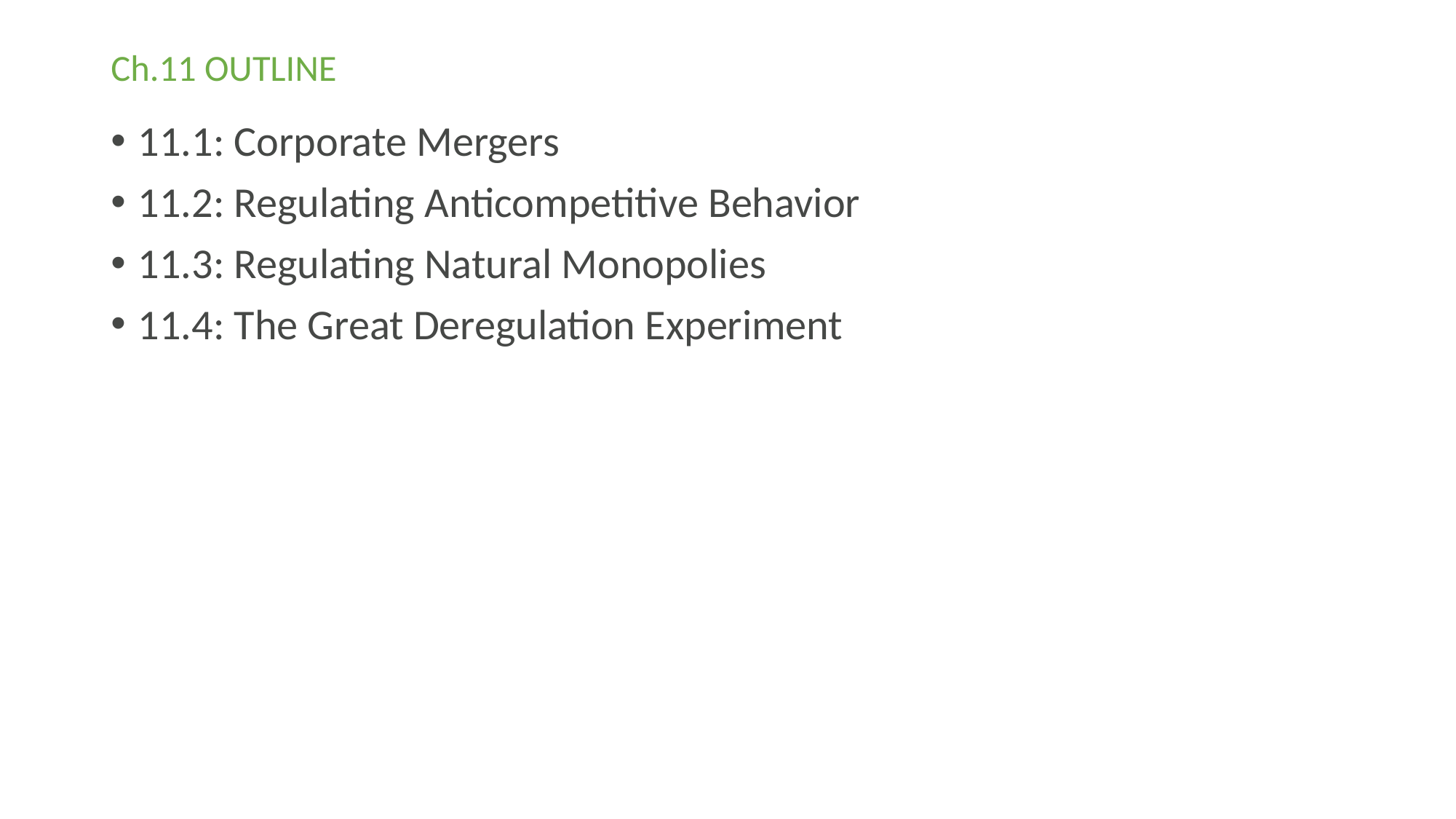

# Ch.11 OUTLINE
11.1: Corporate Mergers
11.2: Regulating Anticompetitive Behavior
11.3: Regulating Natural Monopolies
11.4: The Great Deregulation Experiment